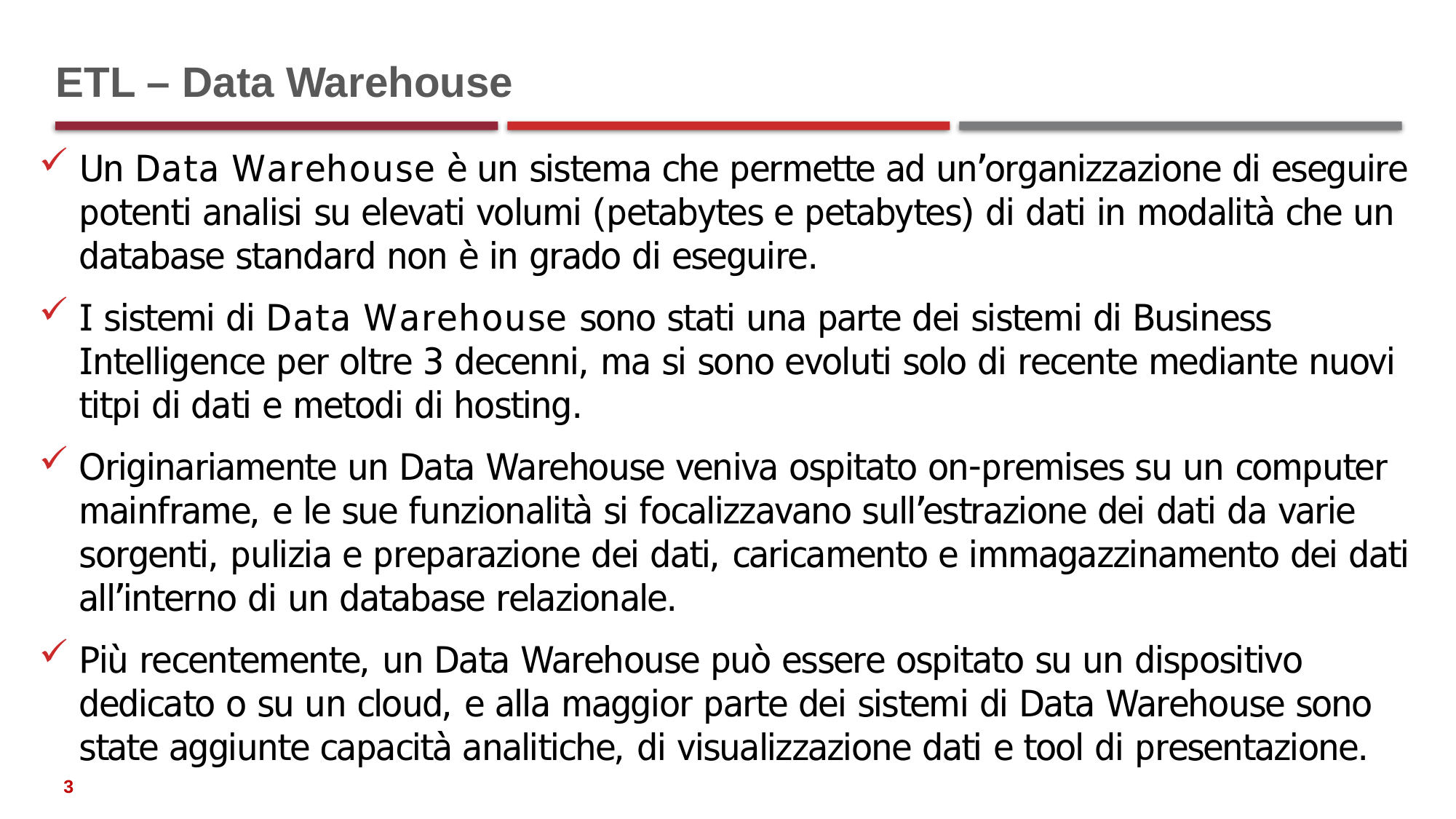

# ETL – Data Warehouse
Un Data Warehouse è un sistema che permette ad un’organizzazione di eseguire potenti analisi su elevati volumi (petabytes e petabytes) di dati in modalità che un database standard non è in grado di eseguire.
I sistemi di Data Warehouse sono stati una parte dei sistemi di Business Intelligence per oltre 3 decenni, ma si sono evoluti solo di recente mediante nuovi titpi di dati e metodi di hosting.
Originariamente un Data Warehouse veniva ospitato on-premises su un computer mainframe, e le sue funzionalità si focalizzavano sull’estrazione dei dati da varie sorgenti, pulizia e preparazione dei dati, caricamento e immagazzinamento dei dati all’interno di un database relazionale.
Più recentemente, un Data Warehouse può essere ospitato su un dispositivo dedicato o su un cloud, e alla maggior parte dei sistemi di Data Warehouse sono state aggiunte capacità analitiche, di visualizzazione dati e tool di presentazione.
3